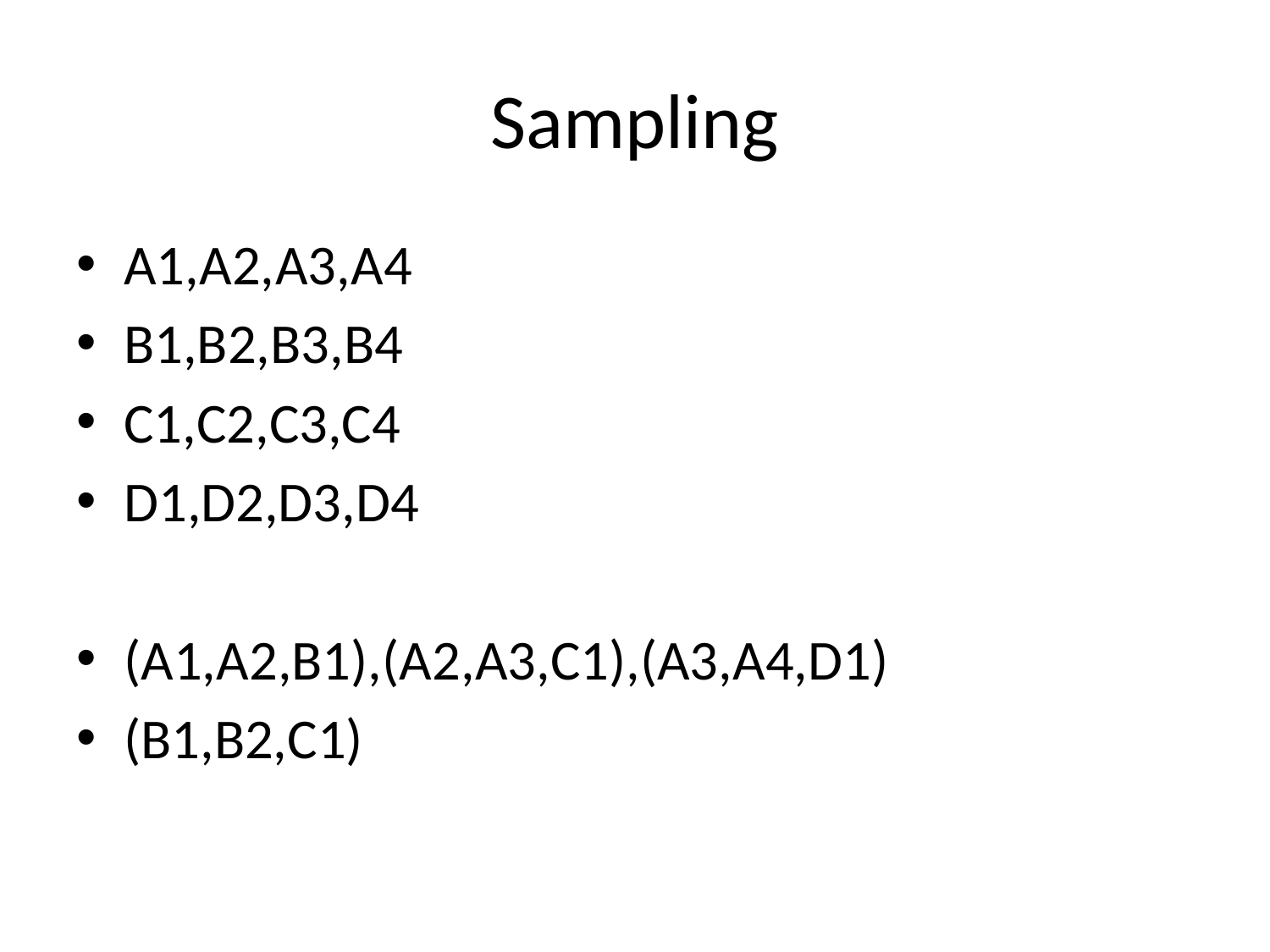

# Sampling
A1,A2,A3,A4
B1,B2,B3,B4
C1,C2,C3,C4
D1,D2,D3,D4

(A1,A2,B1),(A2,A3,C1),(A3,A4,D1)
(B1,B2,C1)